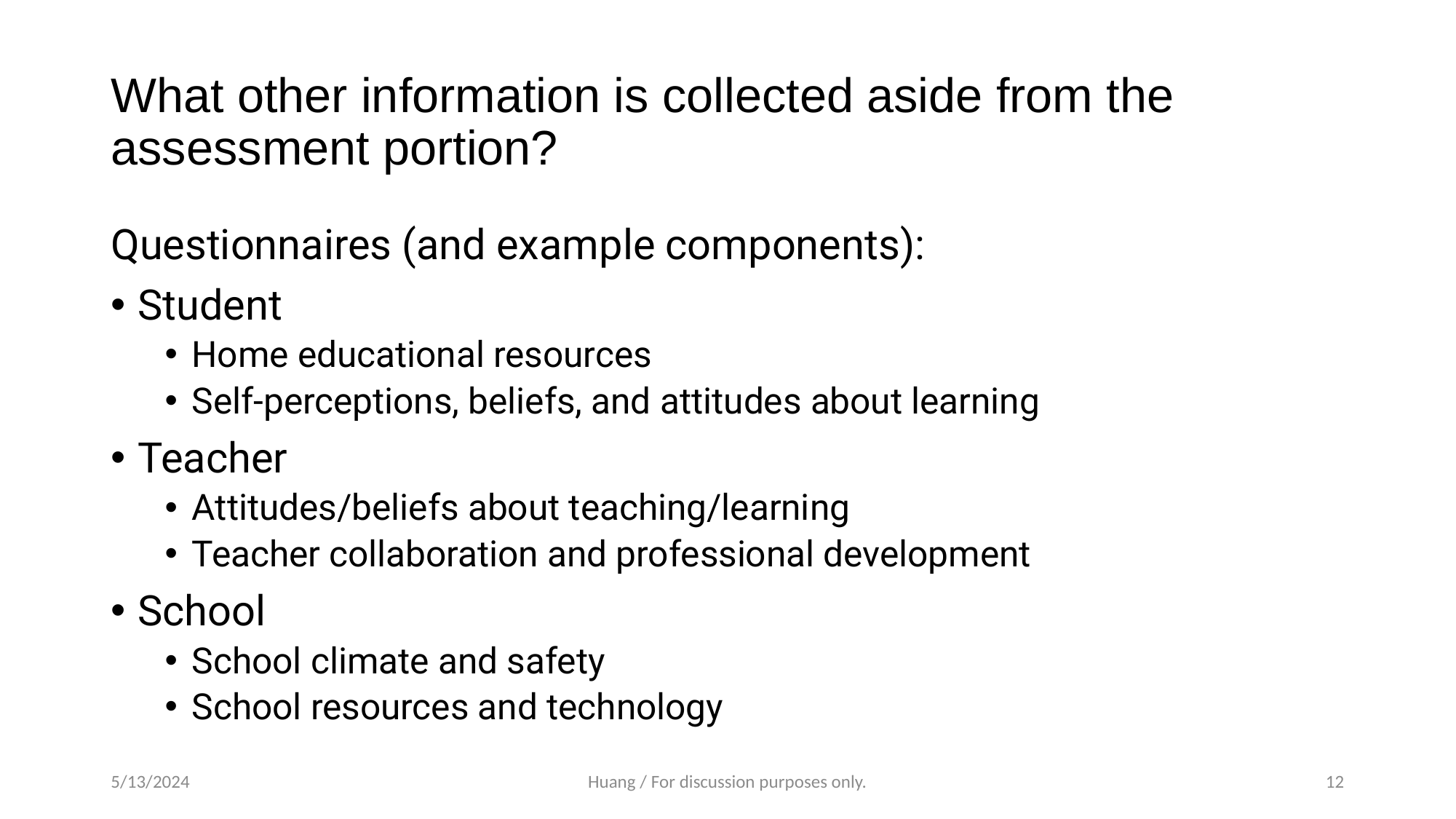

# What other information is collected aside from the assessment portion?
Questionnaires (and example components):
Student
Home educational resources
Self-perceptions, beliefs, and attitudes about learning
Teacher
Attitudes/beliefs about teaching/learning
Teacher collaboration and professional development
School
School climate and safety
School resources and technology
5/13/2024
Huang / For discussion purposes only.
12